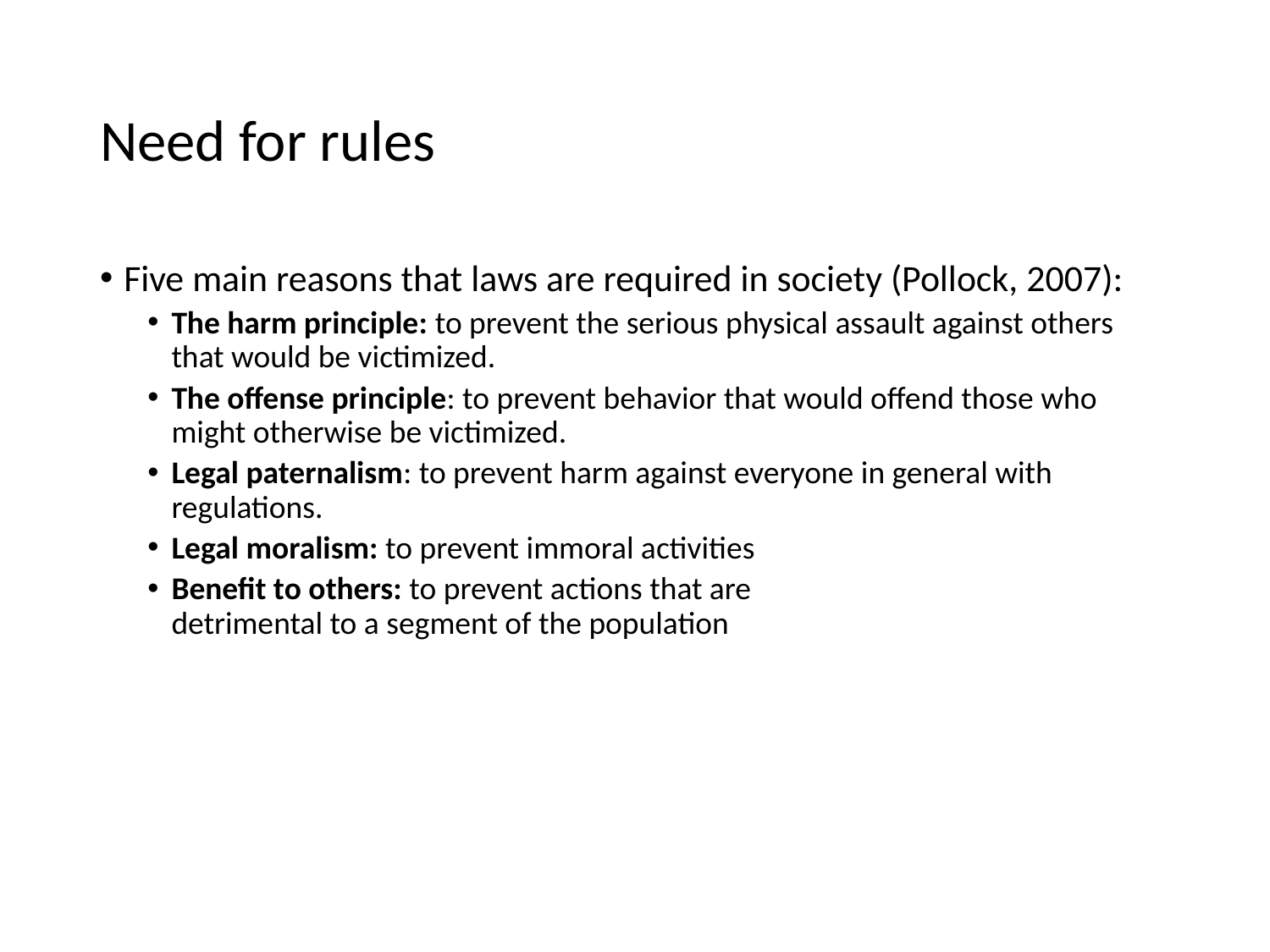

# Need for rules
Five main reasons that laws are required in society (Pollock, 2007):
The harm principle: to prevent the serious physical assault against others that would be victimized.
The offense principle: to prevent behavior that would offend those who might otherwise be victimized.
Legal paternalism: to prevent harm against everyone in general with regulations.
Legal moralism: to prevent immoral activities
Benefit to others: to prevent actions that are
detrimental to a segment of the population